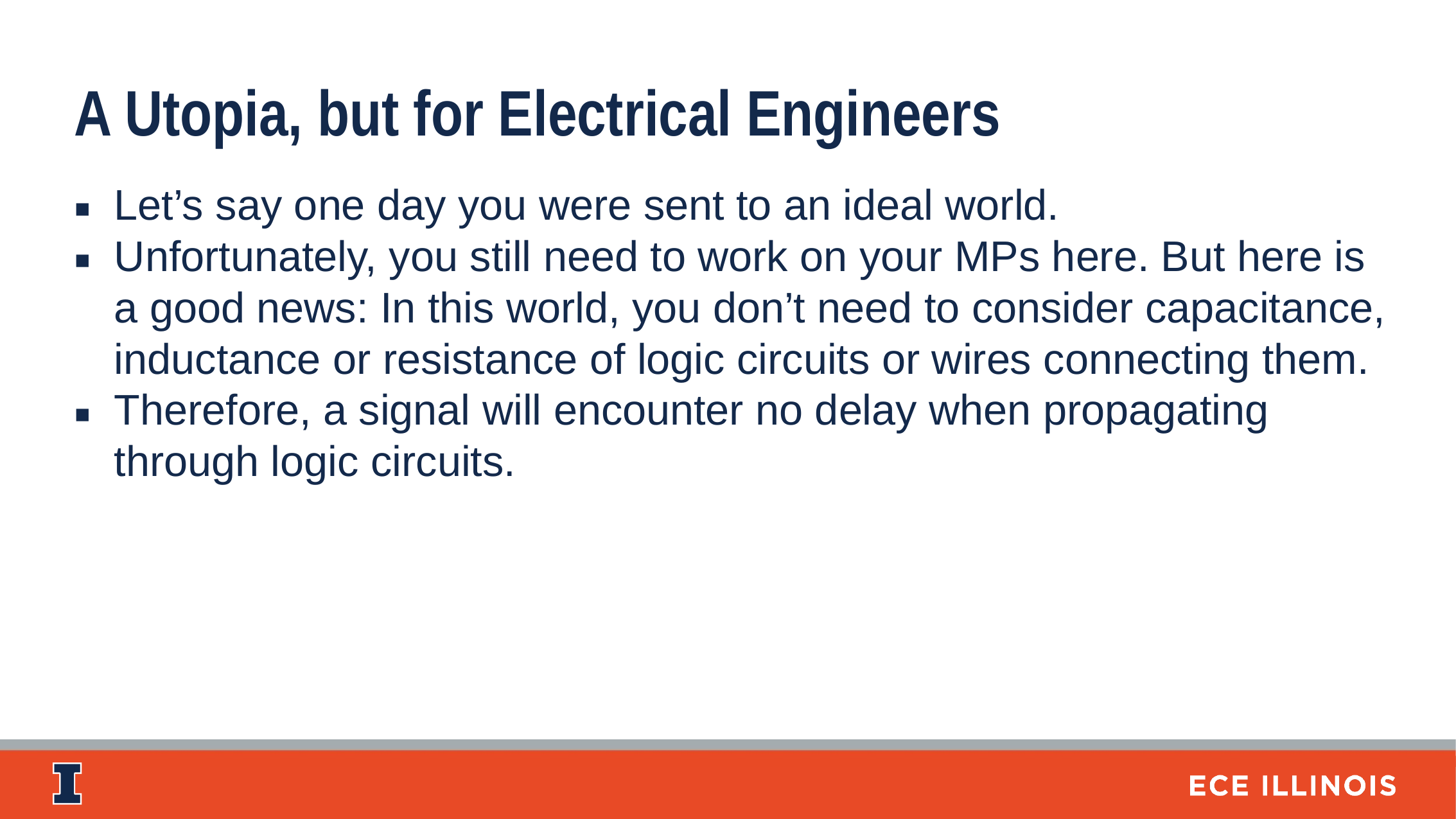

A Utopia, but for Electrical Engineers
Let’s say one day you were sent to an ideal world.
Unfortunately, you still need to work on your MPs here. But here is a good news: In this world, you don’t need to consider capacitance, inductance or resistance of logic circuits or wires connecting them.
Therefore, a signal will encounter no delay when propagating through logic circuits.